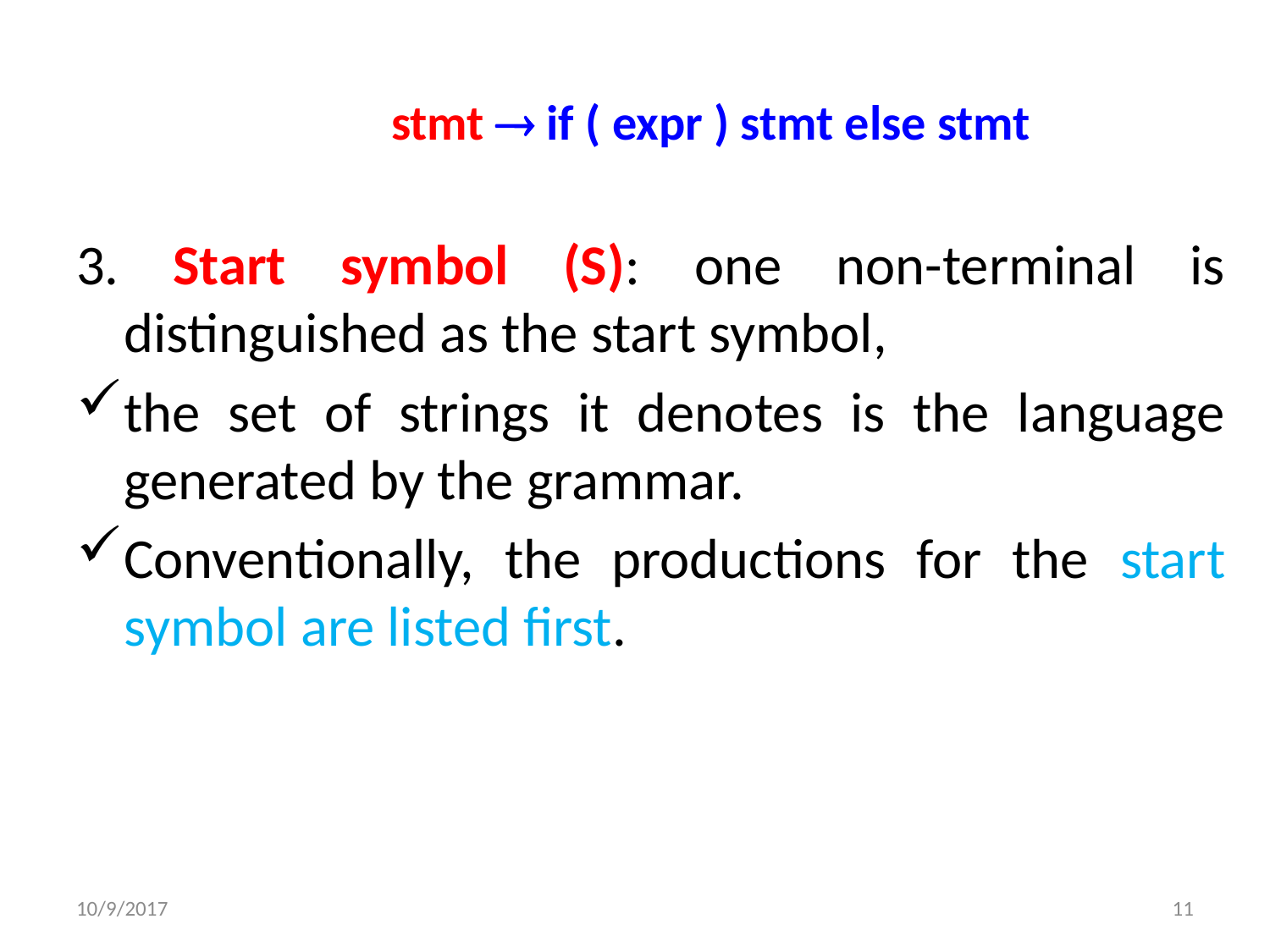

stmt → if ( expr ) stmt else stmt
3. Start symbol (S): one non-terminal is distinguished as the start symbol,
the set of strings it denotes is the language generated by the grammar.
Conventionally, the productions for the start symbol are listed first.
10/9/2017
11